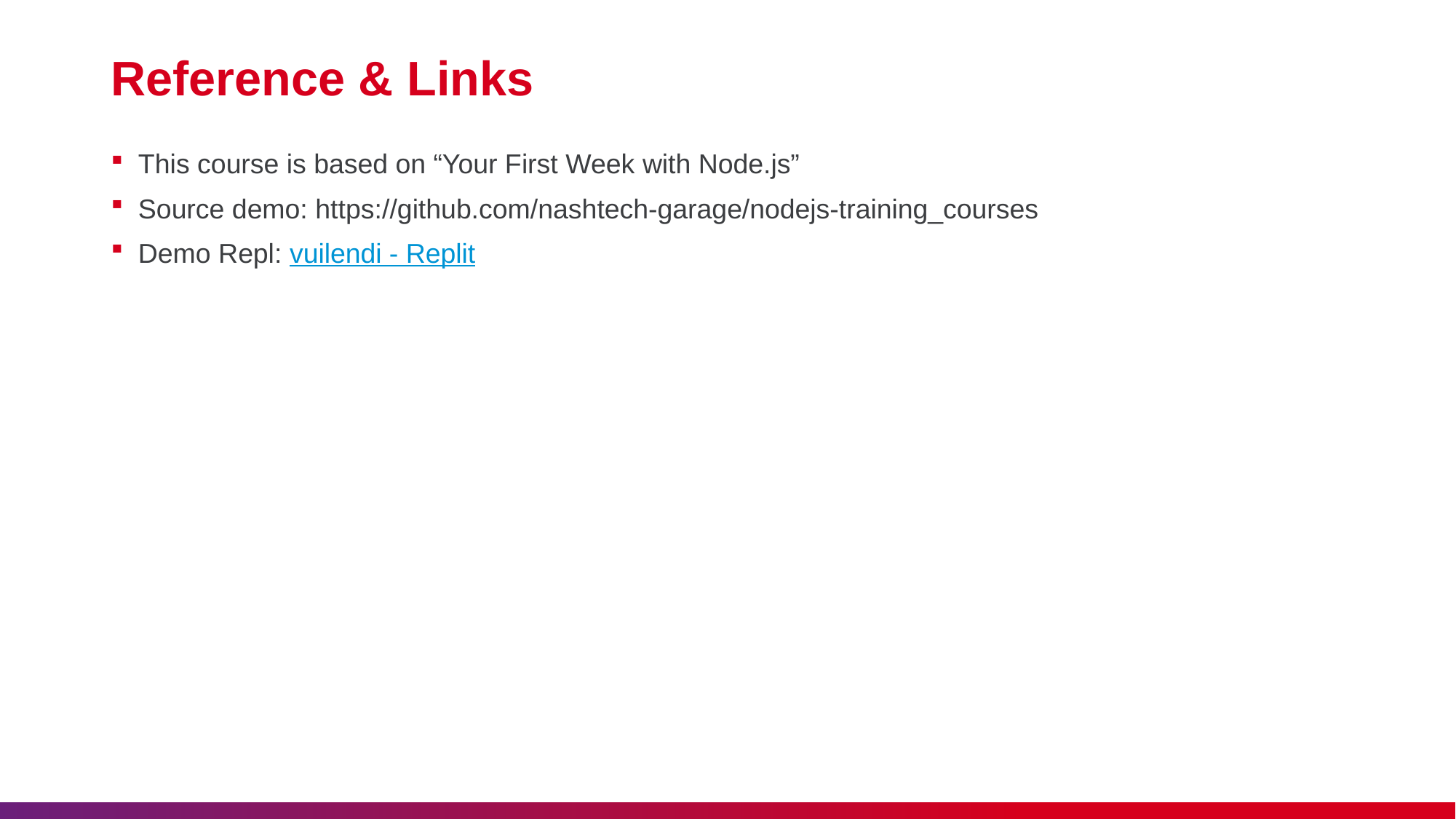

# Reference & Links
This course is based on “Your First Week with Node.js”
Source demo: https://github.com/nashtech-garage/nodejs-training_courses
Demo Repl: vuilendi - Replit